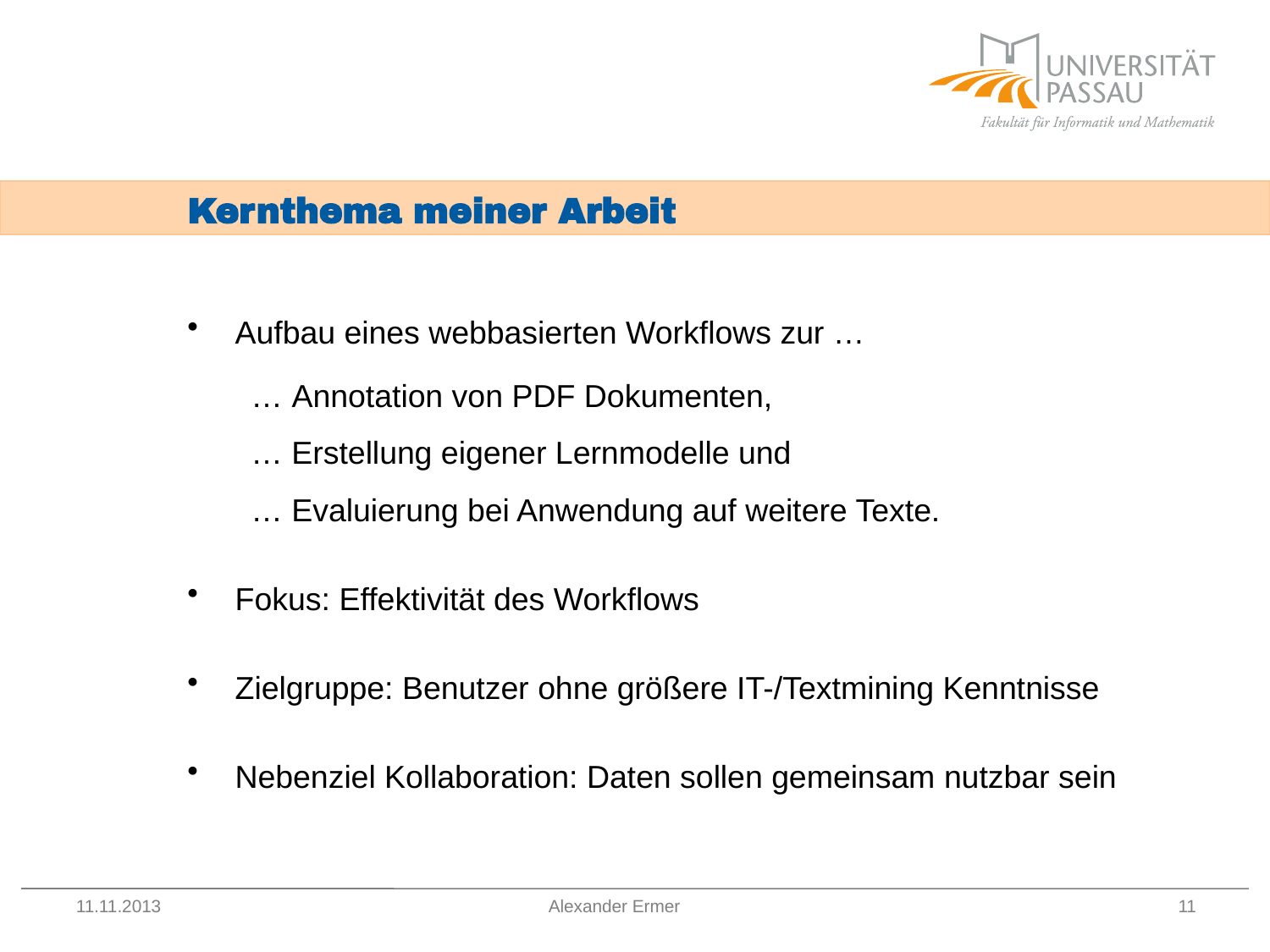

# Kernthema meiner Arbeit
Aufbau eines webbasierten Workflows zur …
… Annotation von PDF Dokumenten,
… Erstellung eigener Lernmodelle und
… Evaluierung bei Anwendung auf weitere Texte.

Fokus: Effektivität des Workflows

Zielgruppe: Benutzer ohne größere IT-/Textmining Kenntnisse

Nebenziel Kollaboration: Daten sollen gemeinsam nutzbar sein